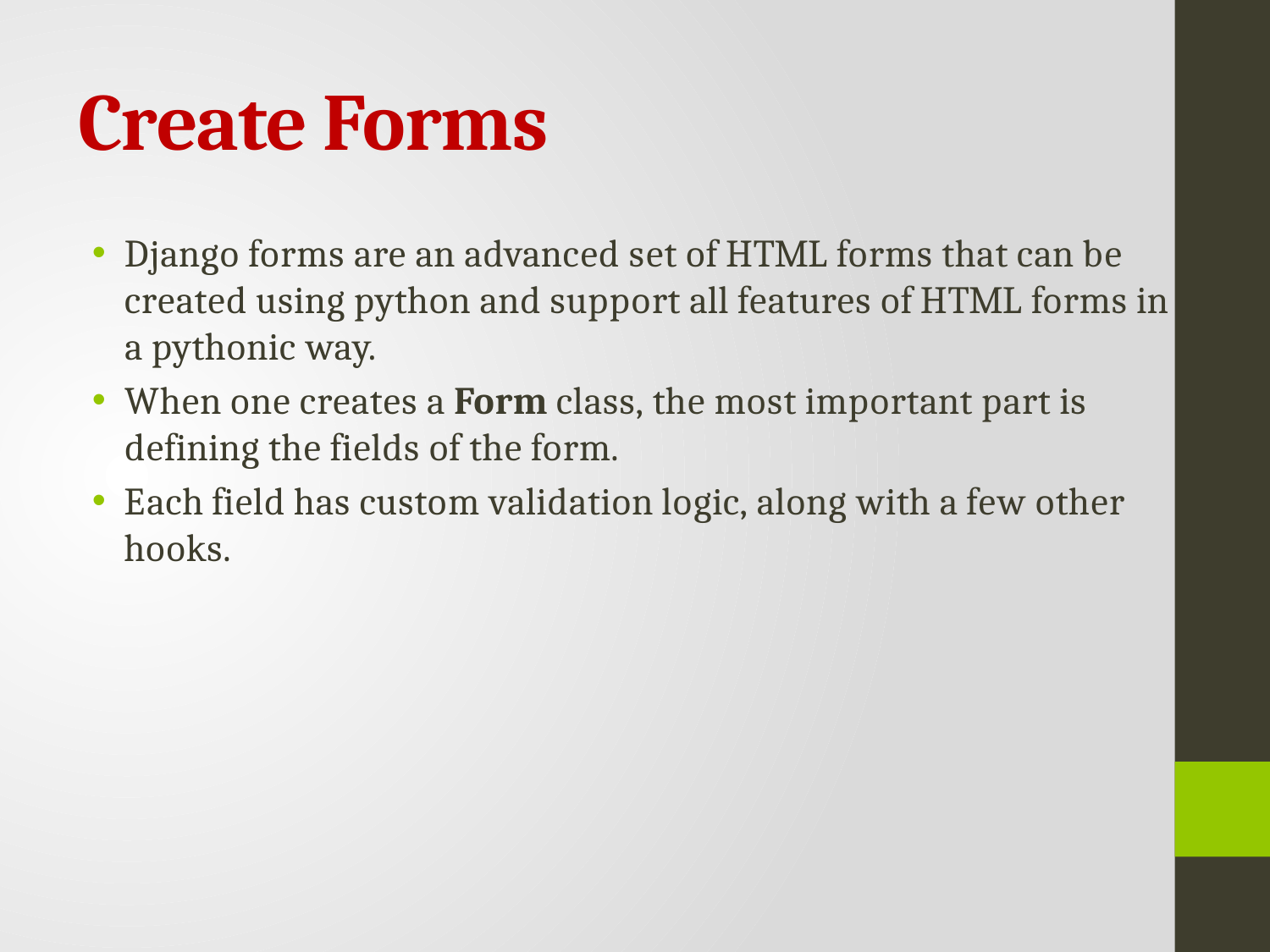

# Create Forms
Django forms are an advanced set of HTML forms that can be created using python and support all features of HTML forms in a pythonic way.
When one creates a Form class, the most important part is defining the fields of the form.
Each field has custom validation logic, along with a few other hooks.